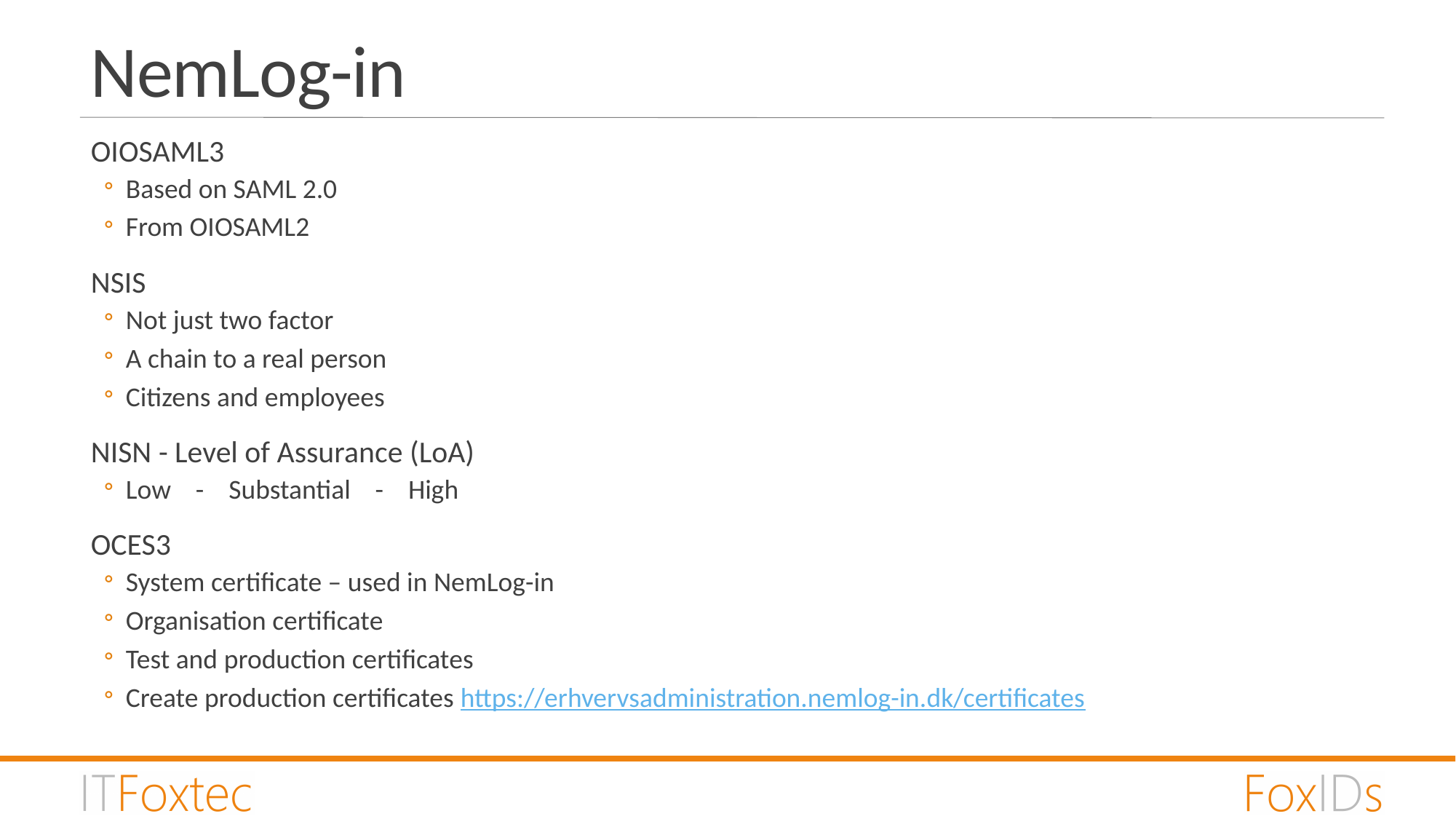

# NemLog-in
OIOSAML3
Based on SAML 2.0
From OIOSAML2
NSIS
Not just two factor
A chain to a real person
Citizens and employees
NISN - Level of Assurance (LoA)
Low    -    Substantial    -    High
OCES3
System certificate – used in NemLog-in
Organisation certificate
Test and production certificates
Create production certificates https://erhvervsadministration.nemlog-in.dk/certificates